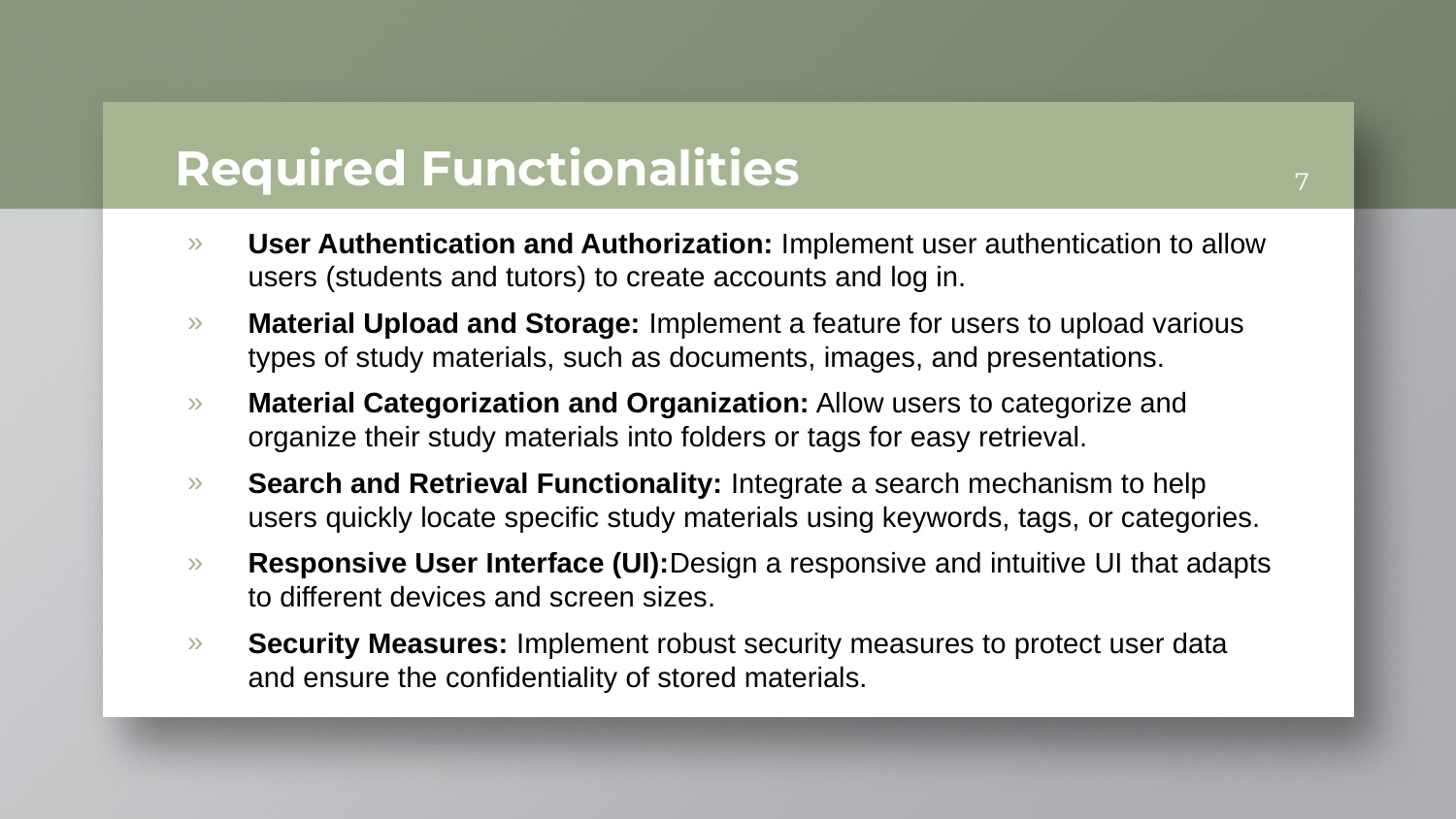

# Required Functionalities
7
User Authentication and Authorization: Implement user authentication to allow users (students and tutors) to create accounts and log in.
Material Upload and Storage: Implement a feature for users to upload various types of study materials, such as documents, images, and presentations.
Material Categorization and Organization: Allow users to categorize and organize their study materials into folders or tags for easy retrieval.
Search and Retrieval Functionality: Integrate a search mechanism to help users quickly locate specific study materials using keywords, tags, or categories.
Responsive User Interface (UI):Design a responsive and intuitive UI that adapts to different devices and screen sizes.
Security Measures: Implement robust security measures to protect user data and ensure the confidentiality of stored materials.